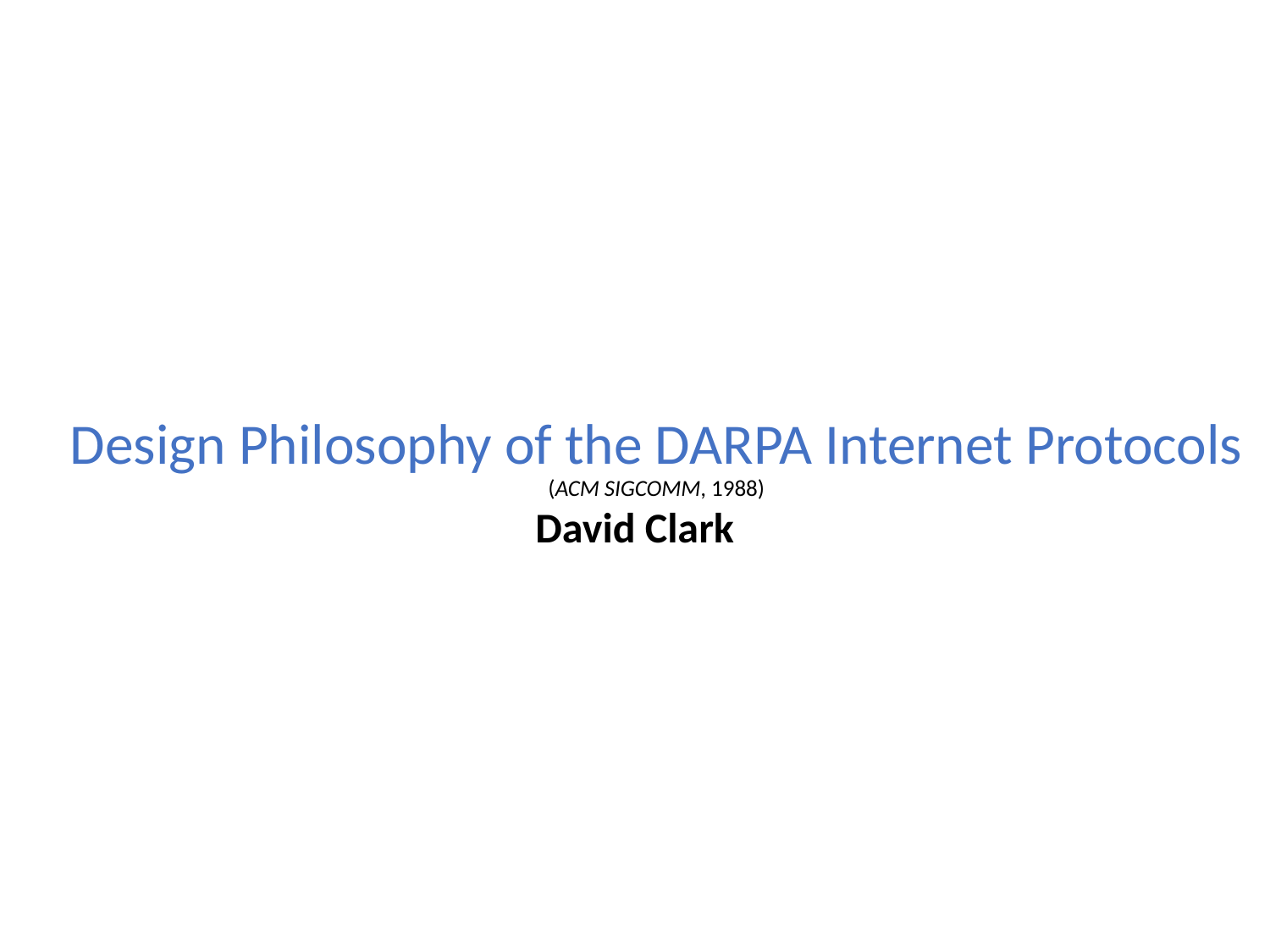

# Design Philosophy of the DARPA Internet Protocols (ACM SIGCOMM, 1988)
David Clark